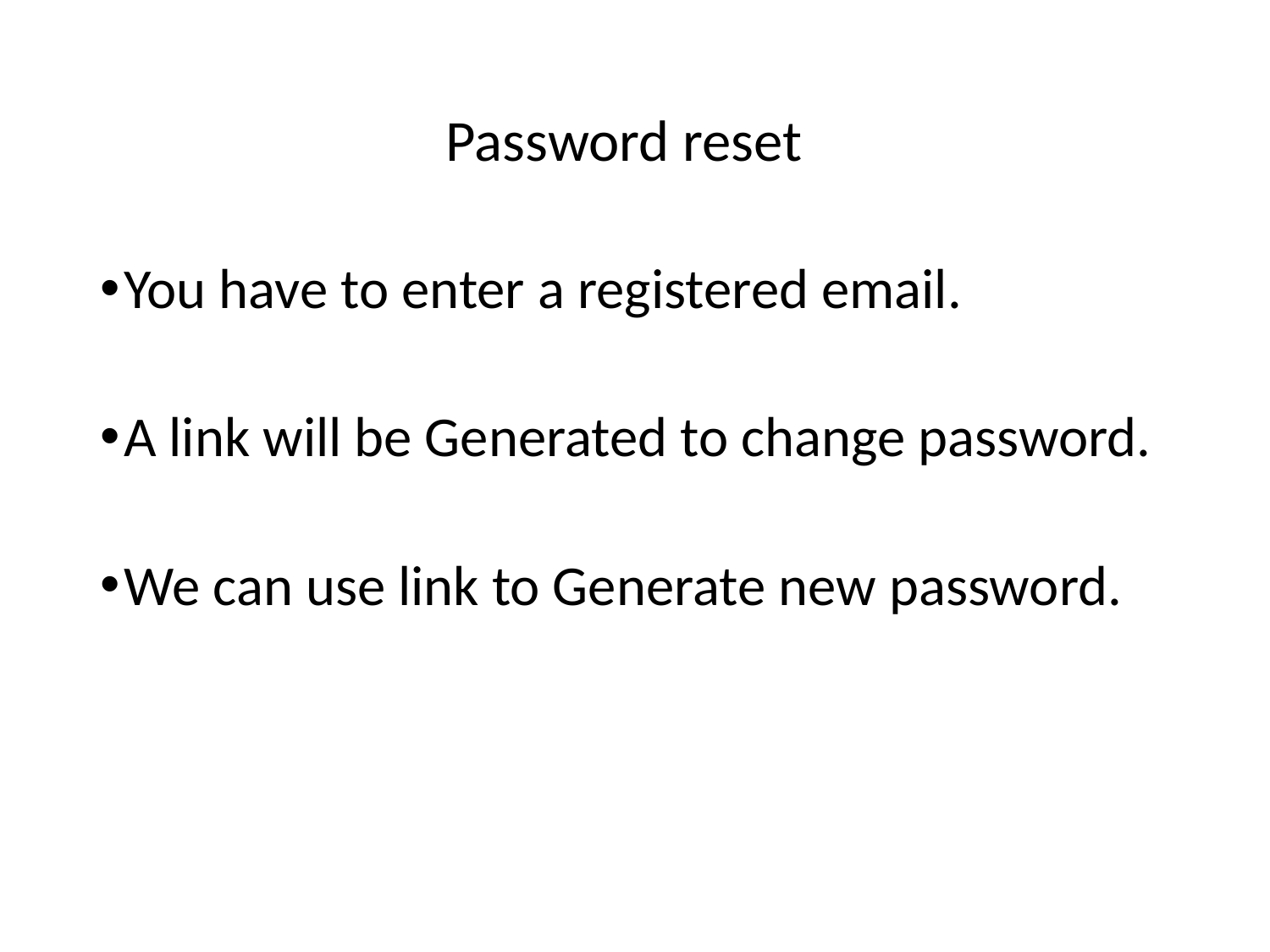

# Password reset
You have to enter a registered email.

A link will be Generated to change password.

We can use link to Generate new password.